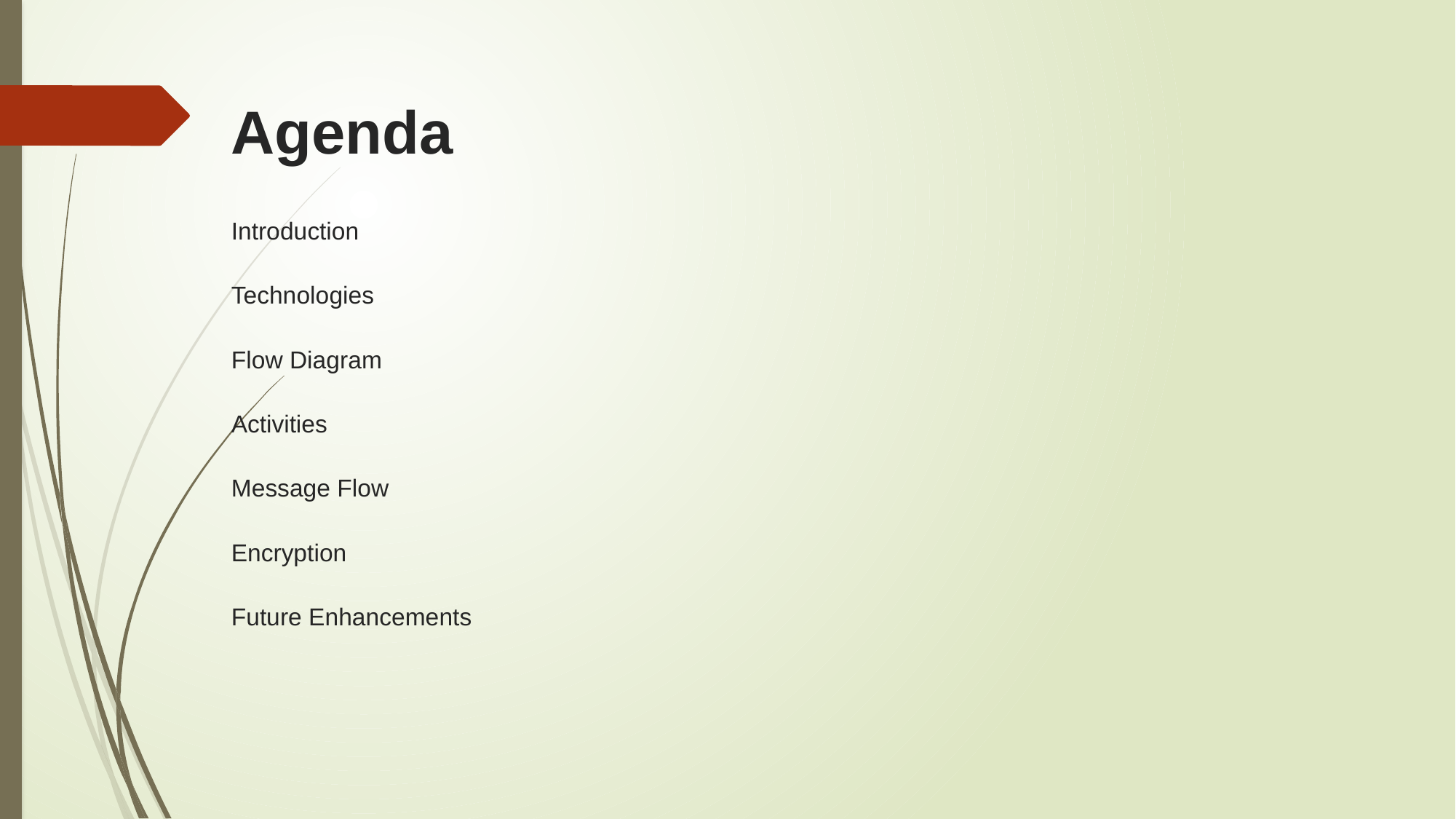

Agenda
# Introduction Technologies Flow Diagram Activities Message Flow Encryption Future Enhancements